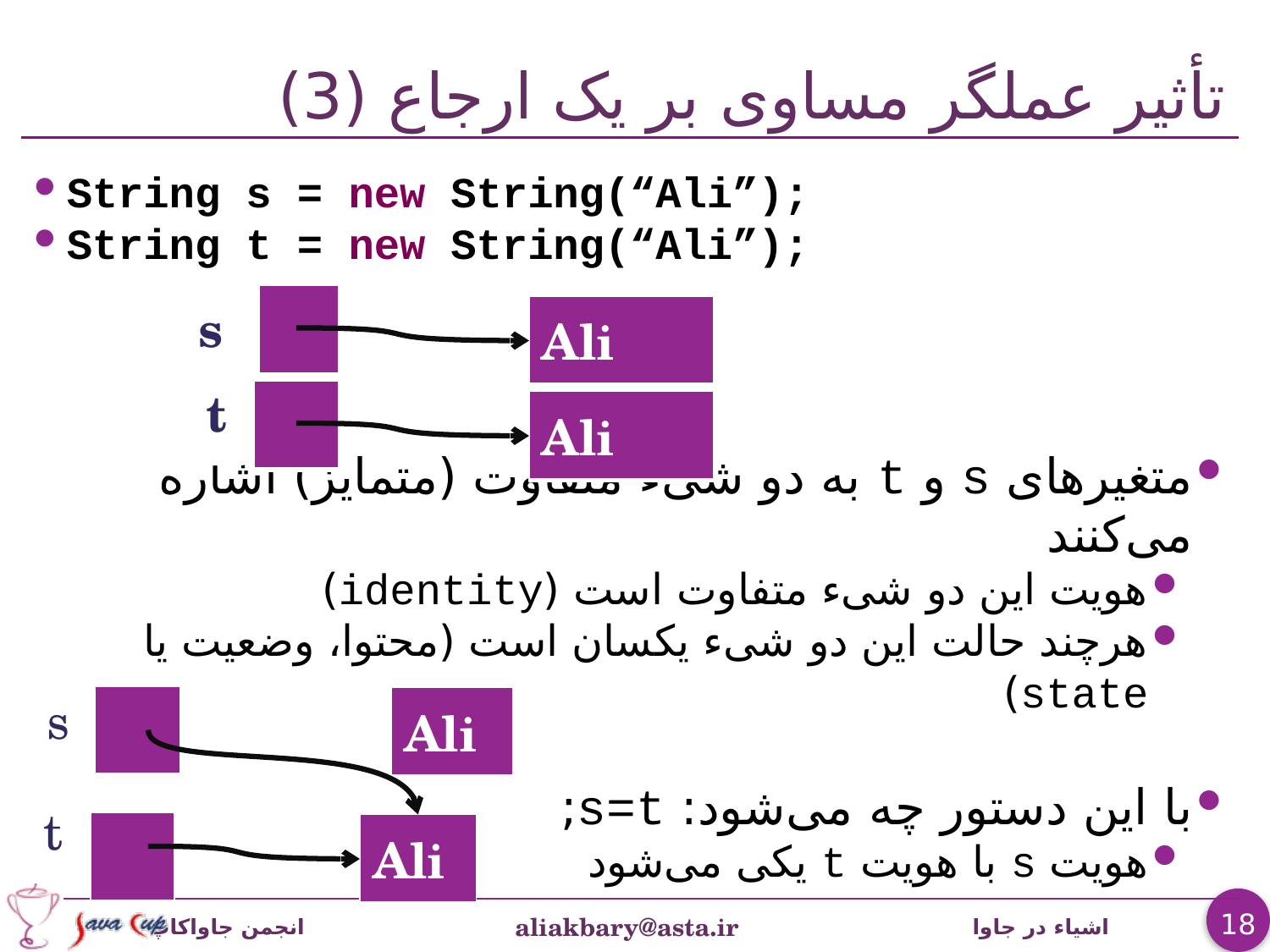

# تأثير عملگر مساوی بر يک ارجاع (3)
String s = new String(“Ali”);
String t = new String(“Ali”);

متغیرهای s و t به دو شیء متفاوت (متمایز) اشاره می‌کنند
هویت این دو شیء متفاوت است (identity)
هرچند حالت این دو شیء یکسان است (محتوا، وضعیت یا state)

با این دستور چه می‌شود: s=t;
هویت s با هویت t یکی می‌شود

s
|  |
| --- |
| Ali |
| --- |
t
|  |
| --- |
| Ali |
| --- |
s
|  |
| --- |
| Ali |
| --- |
t
|  |
| --- |
| Ali |
| --- |